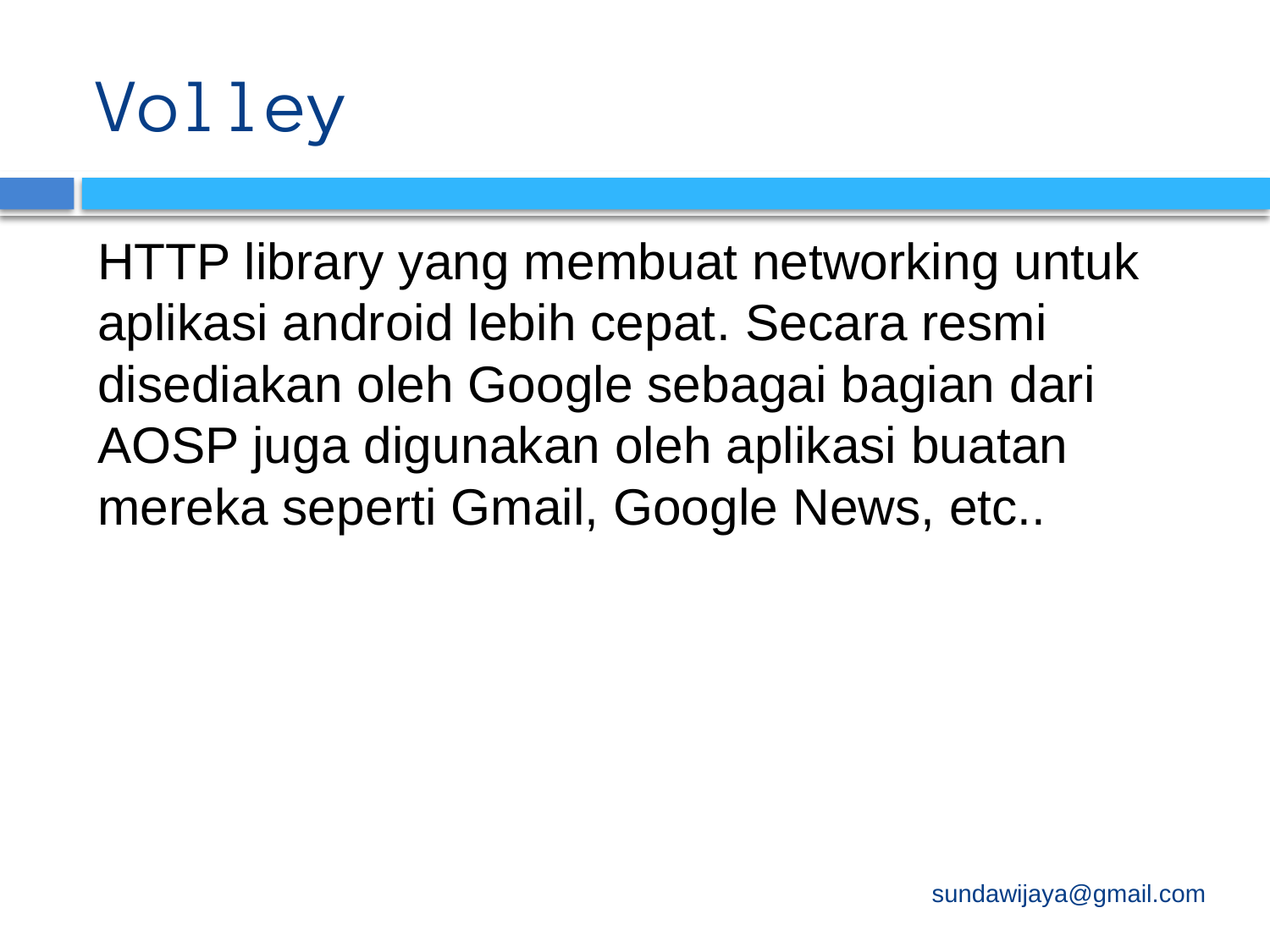

# Volley
HTTP library yang membuat networking untuk aplikasi android lebih cepat. Secara resmi disediakan oleh Google sebagai bagian dari AOSP juga digunakan oleh aplikasi buatan mereka seperti Gmail, Google News, etc..
sundawijaya@gmail.com